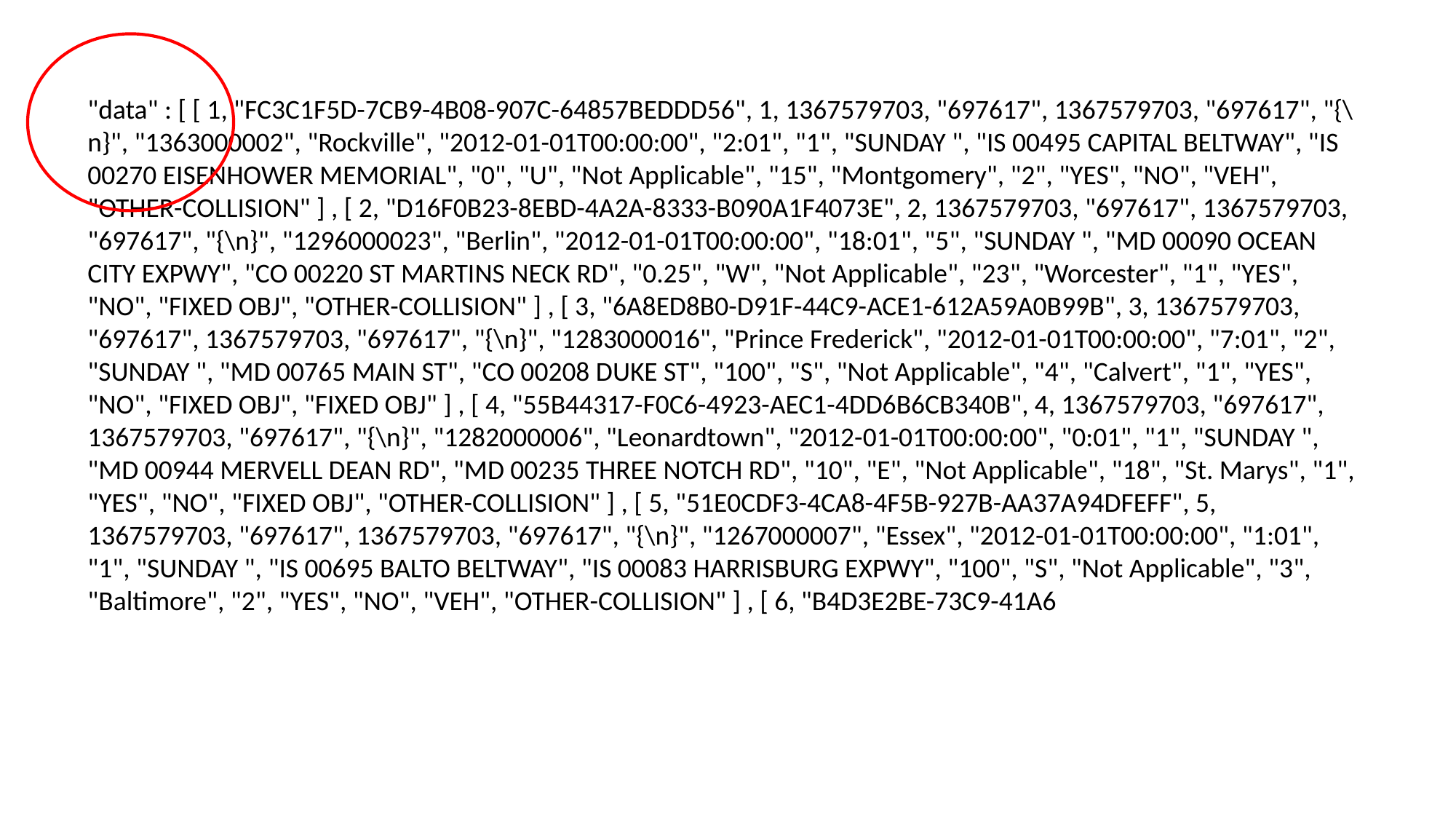

"data" : [ [ 1, "FC3C1F5D-7CB9-4B08-907C-64857BEDDD56", 1, 1367579703, "697617", 1367579703, "697617", "{\n}", "1363000002", "Rockville", "2012-01-01T00:00:00", "2:01", "1", "SUNDAY ", "IS 00495 CAPITAL BELTWAY", "IS 00270 EISENHOWER MEMORIAL", "0", "U", "Not Applicable", "15", "Montgomery", "2", "YES", "NO", "VEH", "OTHER-COLLISION" ] , [ 2, "D16F0B23-8EBD-4A2A-8333-B090A1F4073E", 2, 1367579703, "697617", 1367579703, "697617", "{\n}", "1296000023", "Berlin", "2012-01-01T00:00:00", "18:01", "5", "SUNDAY ", "MD 00090 OCEAN CITY EXPWY", "CO 00220 ST MARTINS NECK RD", "0.25", "W", "Not Applicable", "23", "Worcester", "1", "YES", "NO", "FIXED OBJ", "OTHER-COLLISION" ] , [ 3, "6A8ED8B0-D91F-44C9-ACE1-612A59A0B99B", 3, 1367579703, "697617", 1367579703, "697617", "{\n}", "1283000016", "Prince Frederick", "2012-01-01T00:00:00", "7:01", "2", "SUNDAY ", "MD 00765 MAIN ST", "CO 00208 DUKE ST", "100", "S", "Not Applicable", "4", "Calvert", "1", "YES", "NO", "FIXED OBJ", "FIXED OBJ" ] , [ 4, "55B44317-F0C6-4923-AEC1-4DD6B6CB340B", 4, 1367579703, "697617", 1367579703, "697617", "{\n}", "1282000006", "Leonardtown", "2012-01-01T00:00:00", "0:01", "1", "SUNDAY ", "MD 00944 MERVELL DEAN RD", "MD 00235 THREE NOTCH RD", "10", "E", "Not Applicable", "18", "St. Marys", "1", "YES", "NO", "FIXED OBJ", "OTHER-COLLISION" ] , [ 5, "51E0CDF3-4CA8-4F5B-927B-AA37A94DFEFF", 5, 1367579703, "697617", 1367579703, "697617", "{\n}", "1267000007", "Essex", "2012-01-01T00:00:00", "1:01", "1", "SUNDAY ", "IS 00695 BALTO BELTWAY", "IS 00083 HARRISBURG EXPWY", "100", "S", "Not Applicable", "3", "Baltimore", "2", "YES", "NO", "VEH", "OTHER-COLLISION" ] , [ 6, "B4D3E2BE-73C9-41A6